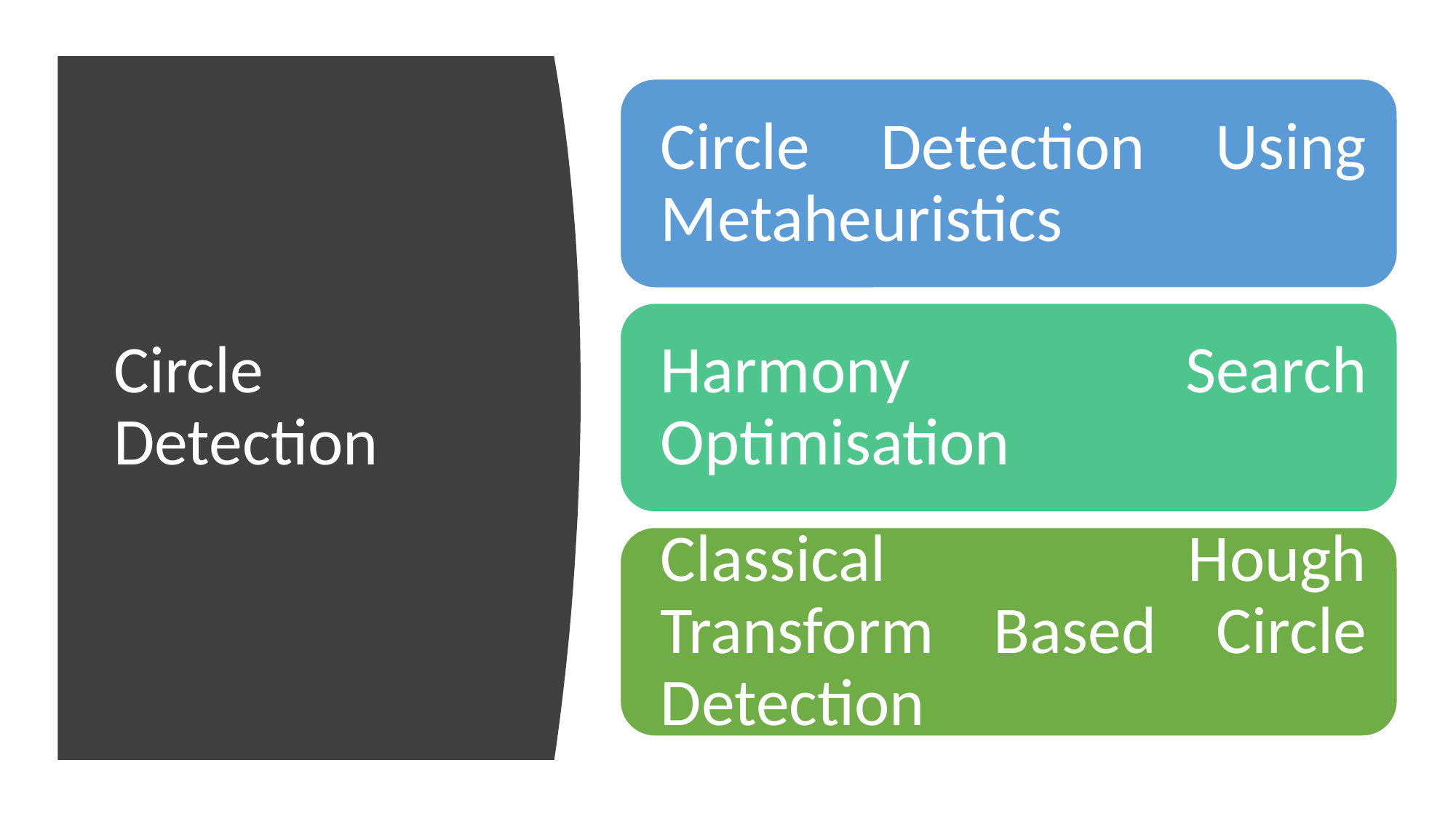

Circle Detection Using Metaheuristics
Harmony Search Optimisation
Classical Hough Transform Based Circle Detection

# Circle Detection